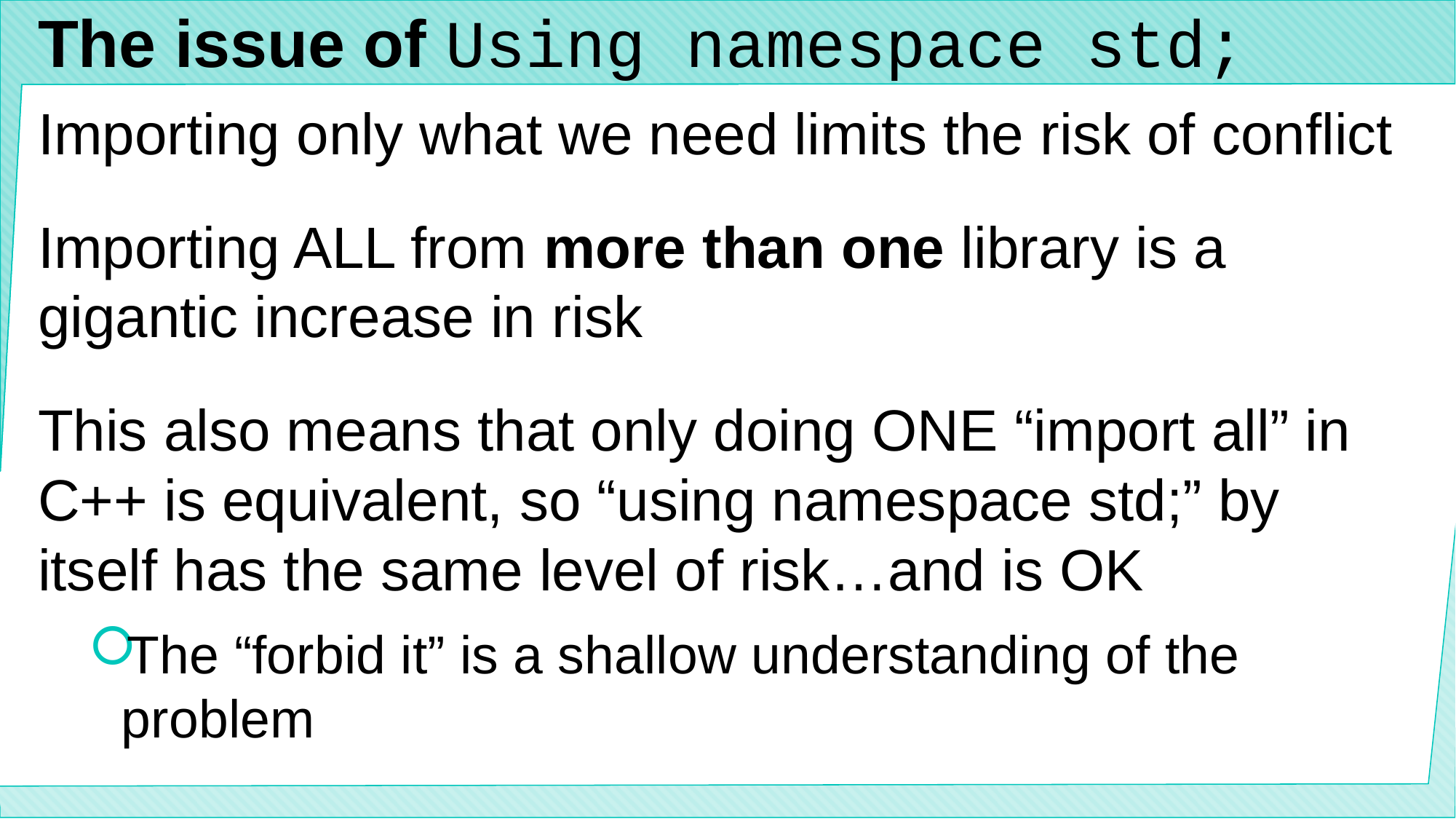

# The issue of Using namespace std;
Importing only what we need limits the risk of conflict
Importing ALL from more than one library is a gigantic increase in risk
This also means that only doing ONE “import all” in C++ is equivalent, so “using namespace std;” by itself has the same level of risk…and is OK
The “forbid it” is a shallow understanding of the problem